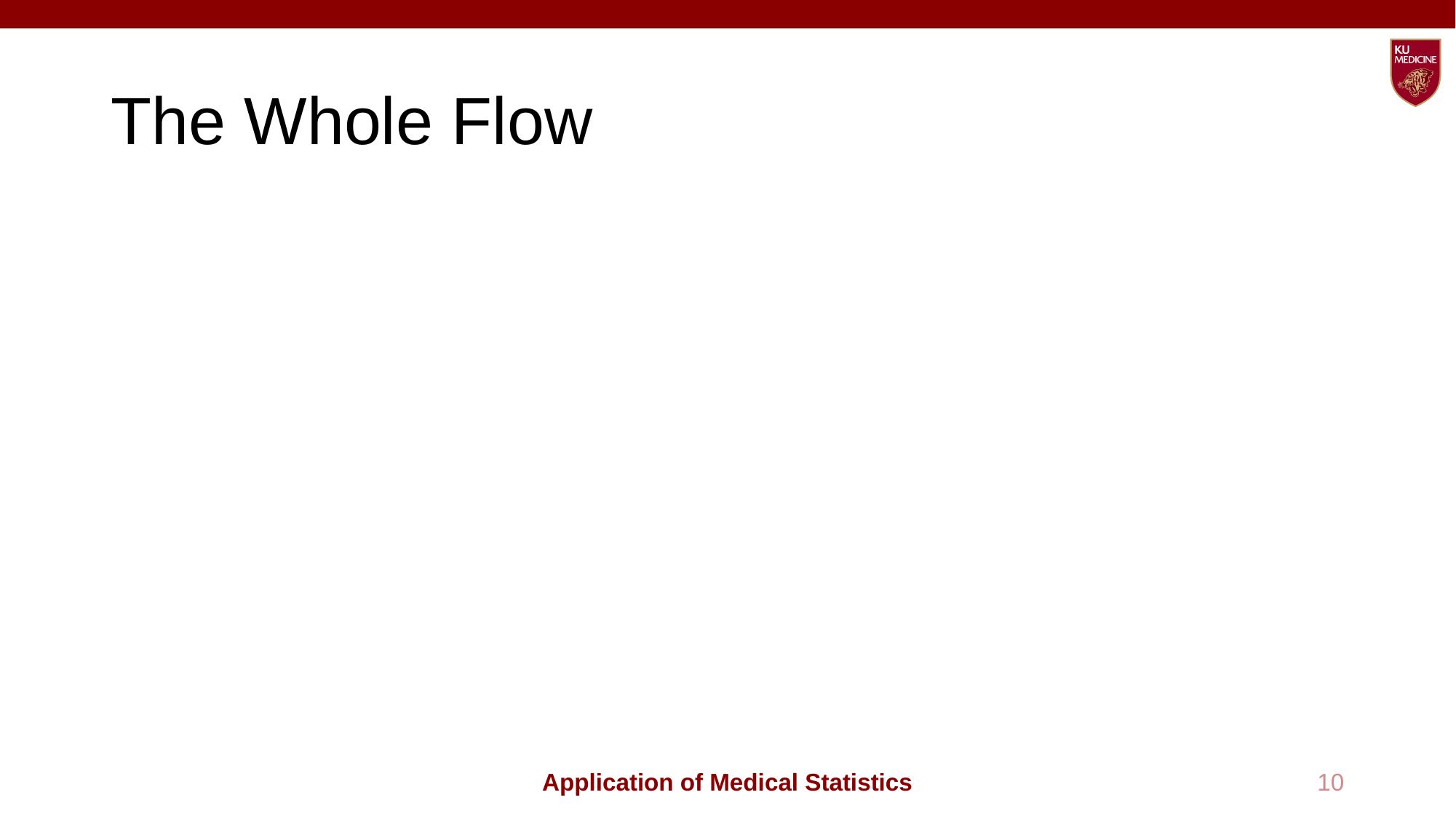

# The Whole Flow

10
Application of Medical Statistics